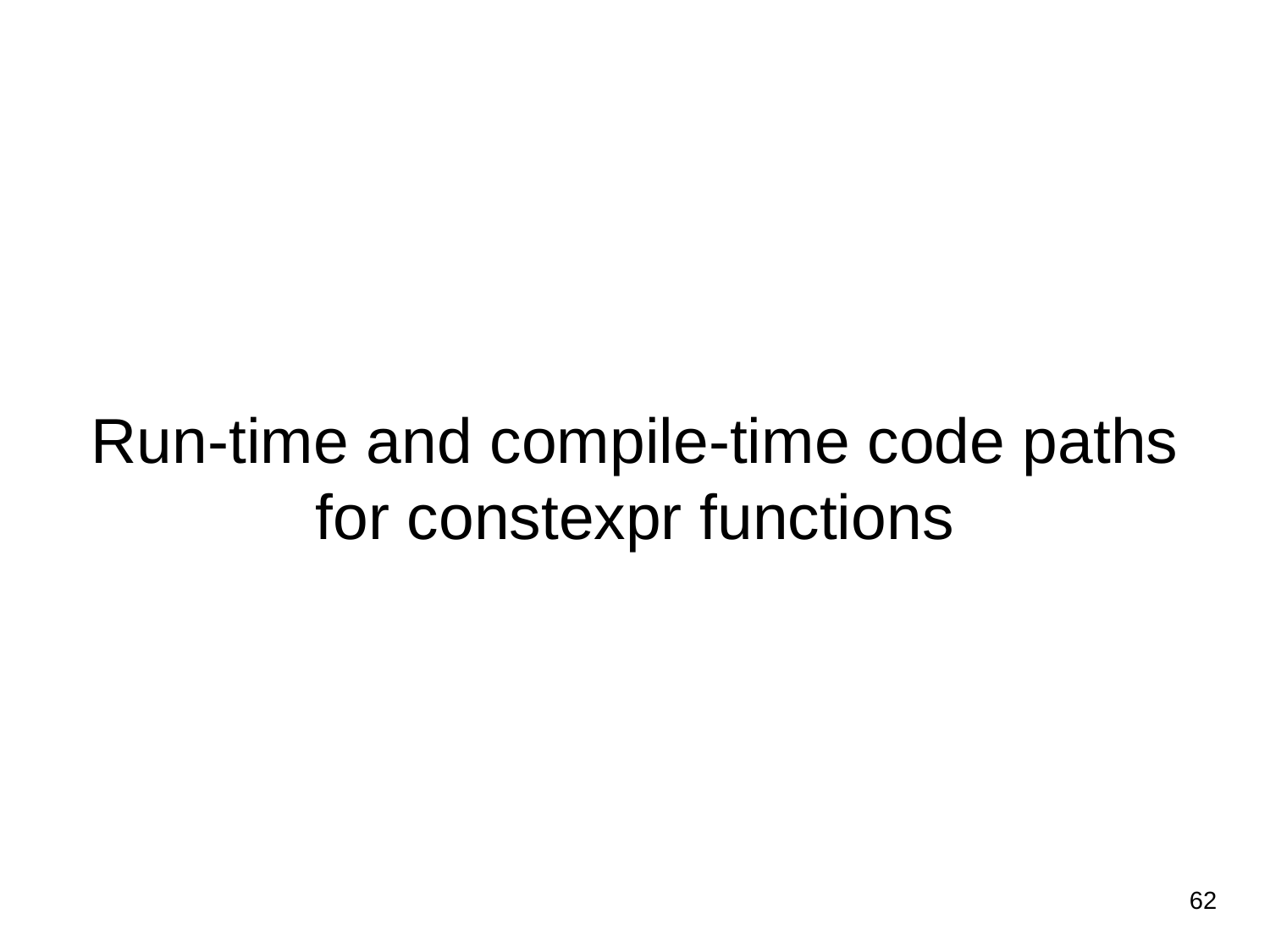

# Run-time and compile-time code paths for constexpr functions
62